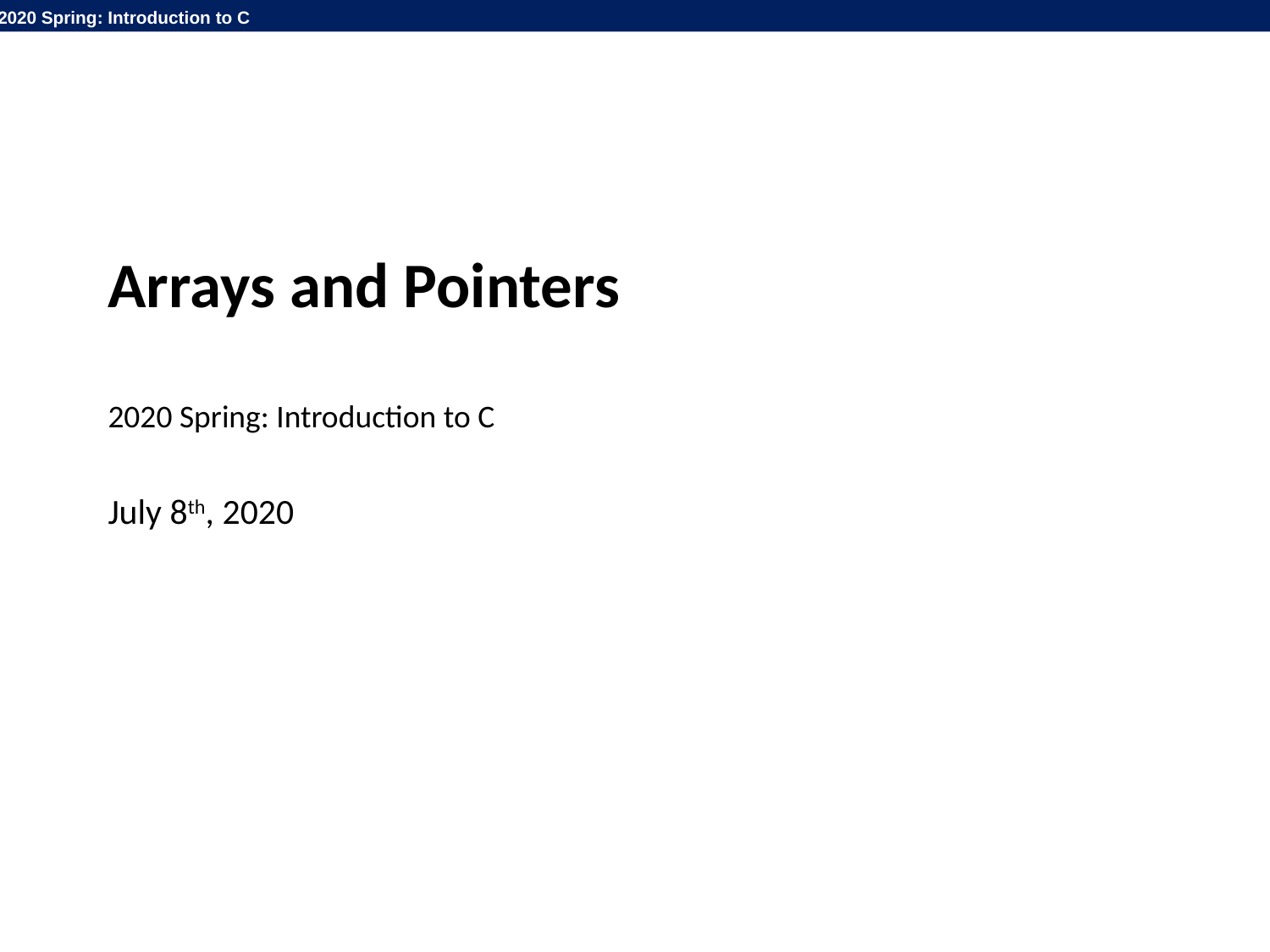

Arrays and Pointers
2020 Spring: Introduction to C
July 8th, 2020